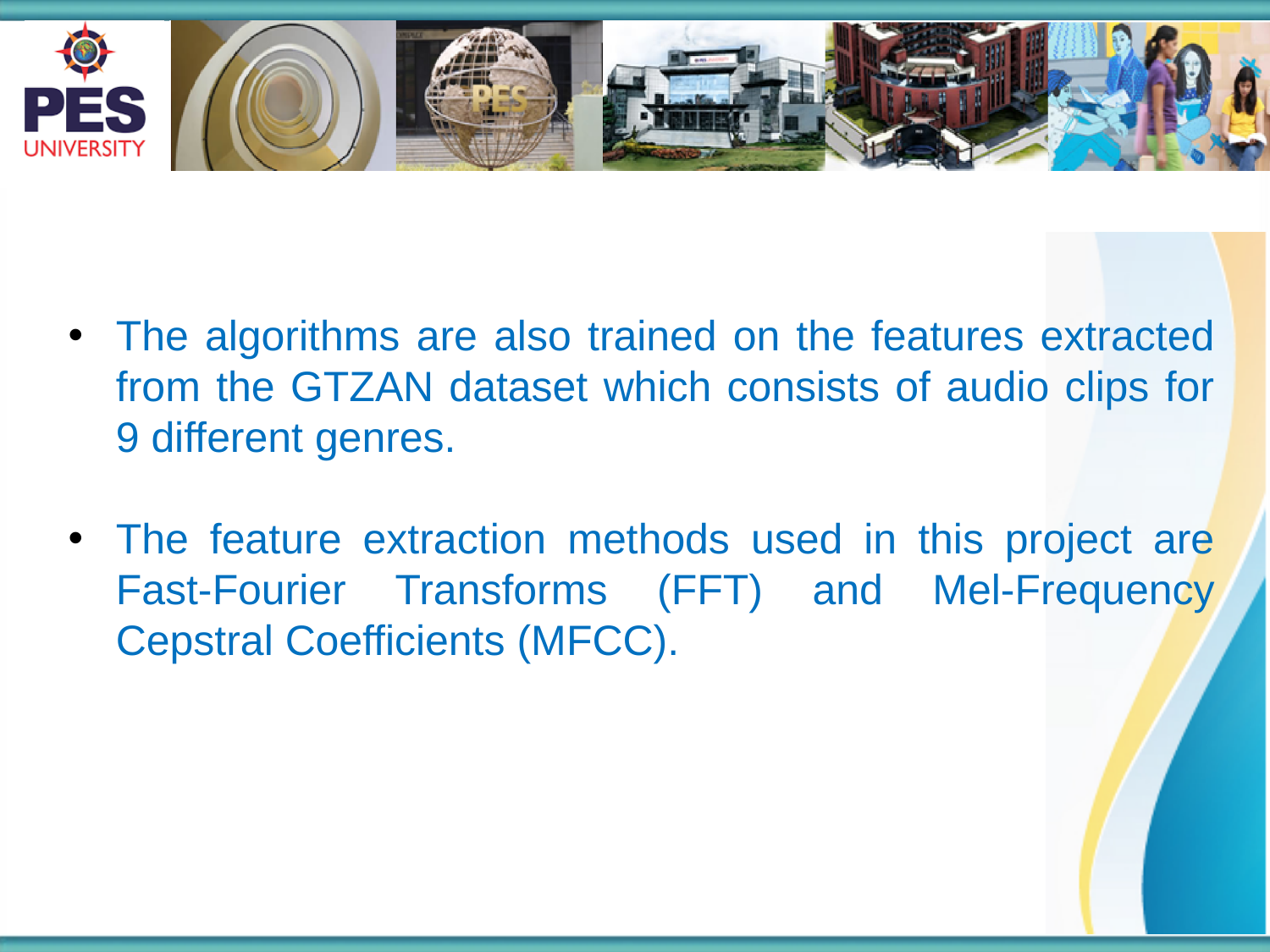

The algorithms are also trained on the features extracted from the GTZAN dataset which consists of audio clips for 9 different genres.

The feature extraction methods used in this project are Fast-Fourier Transforms (FFT) and Mel-Frequency Cepstral Coefficients (MFCC).